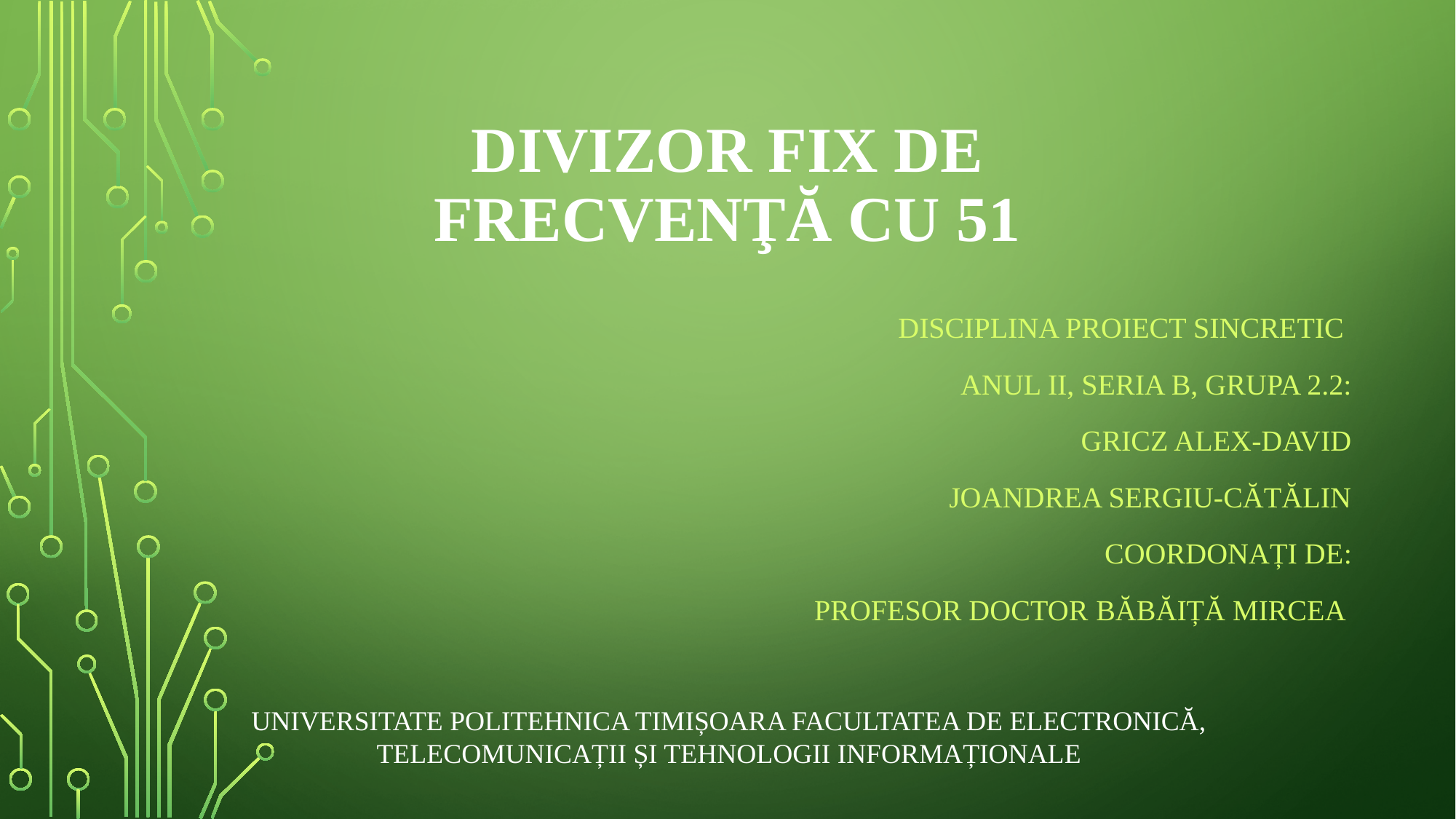

# Divizor fix de frecvenţă cu 51
DISCIPLINA Proiect sincretic
ANUL II, SERIA B, GRUPA 2.2:
Gricz Alex-David
Joandrea Sergiu-Cătălin
Coordonați de:
PROFESOR DOCTOR Băbăiță Mircea
UNIVERSITATE POLITEHNICA TIMIȘOARA FACULTATEA DE ELECTRONICĂ, TELECOMUNICAȚII ȘI TEHNOLOGII INFORMAȚIONALE